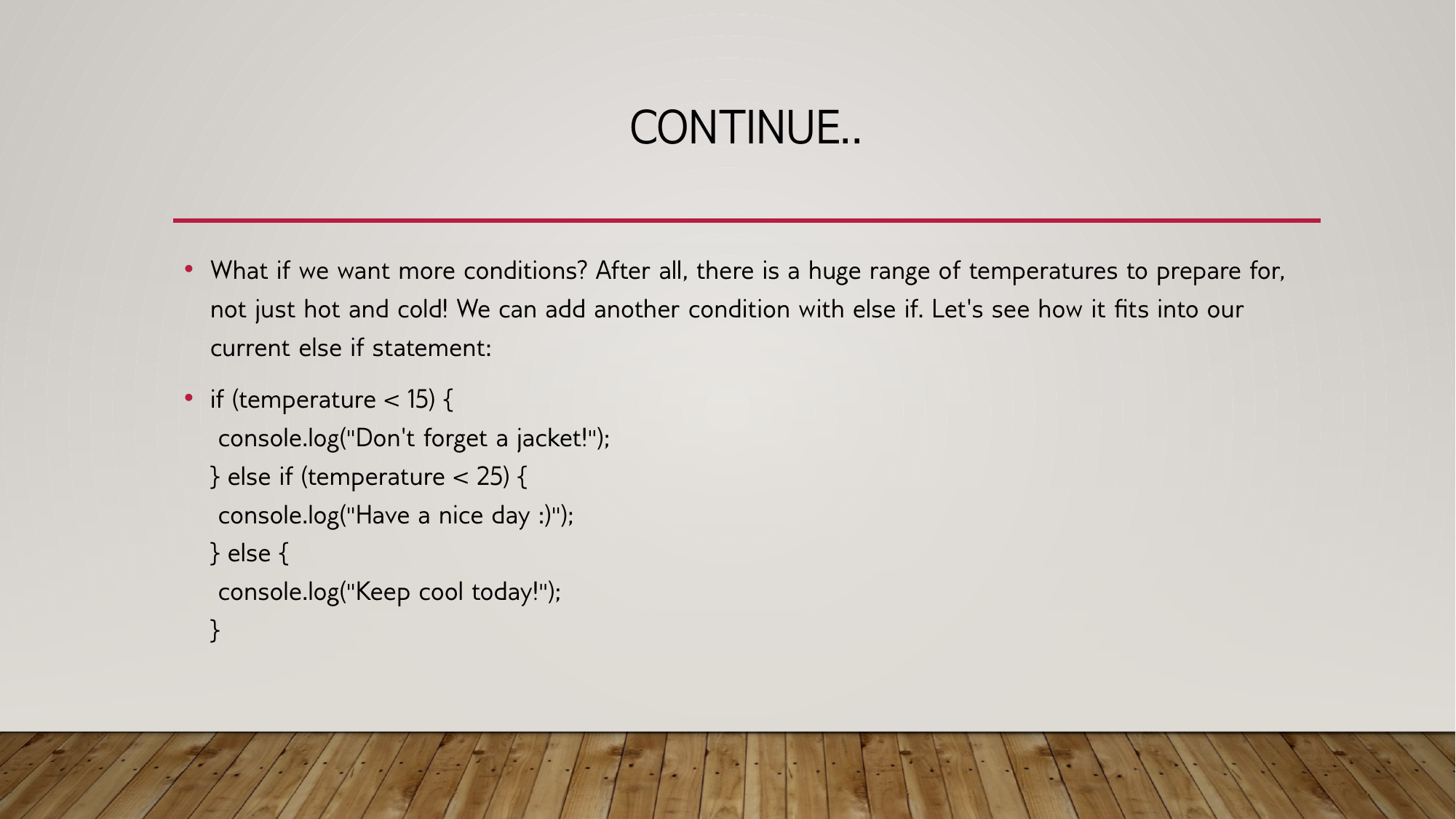

# Continue..
What if we want more conditions? After all, there is a huge range of temperatures to prepare for, not just hot and cold! We can add another condition with else if. Let's see how it fits into our current else if statement:
if (temperature < 15) {
 console.log("Don't forget a jacket!");
} else if (temperature < 25) {
 console.log("Have a nice day :)");
} else {
 console.log("Keep cool today!");
}